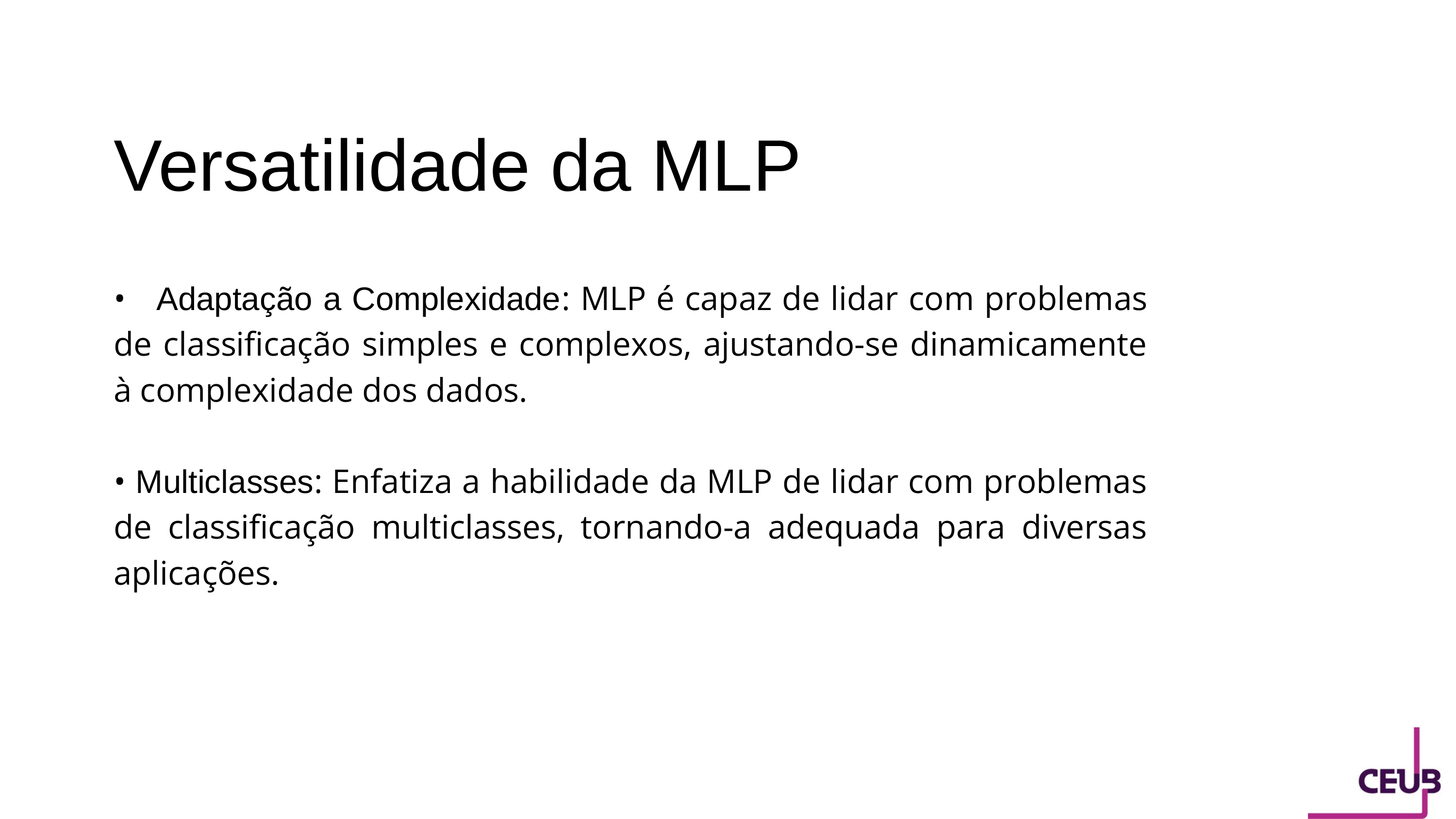

Versatilidade da MLP
•   Adaptação a Complexidade: MLP é capaz de lidar com problemas de classificação simples e complexos, ajustando-se dinamicamente à complexidade dos dados.

• Multiclasses: Enfatiza a habilidade da MLP de lidar com problemas de classificação multiclasses, tornando-a adequada para diversas aplicações.